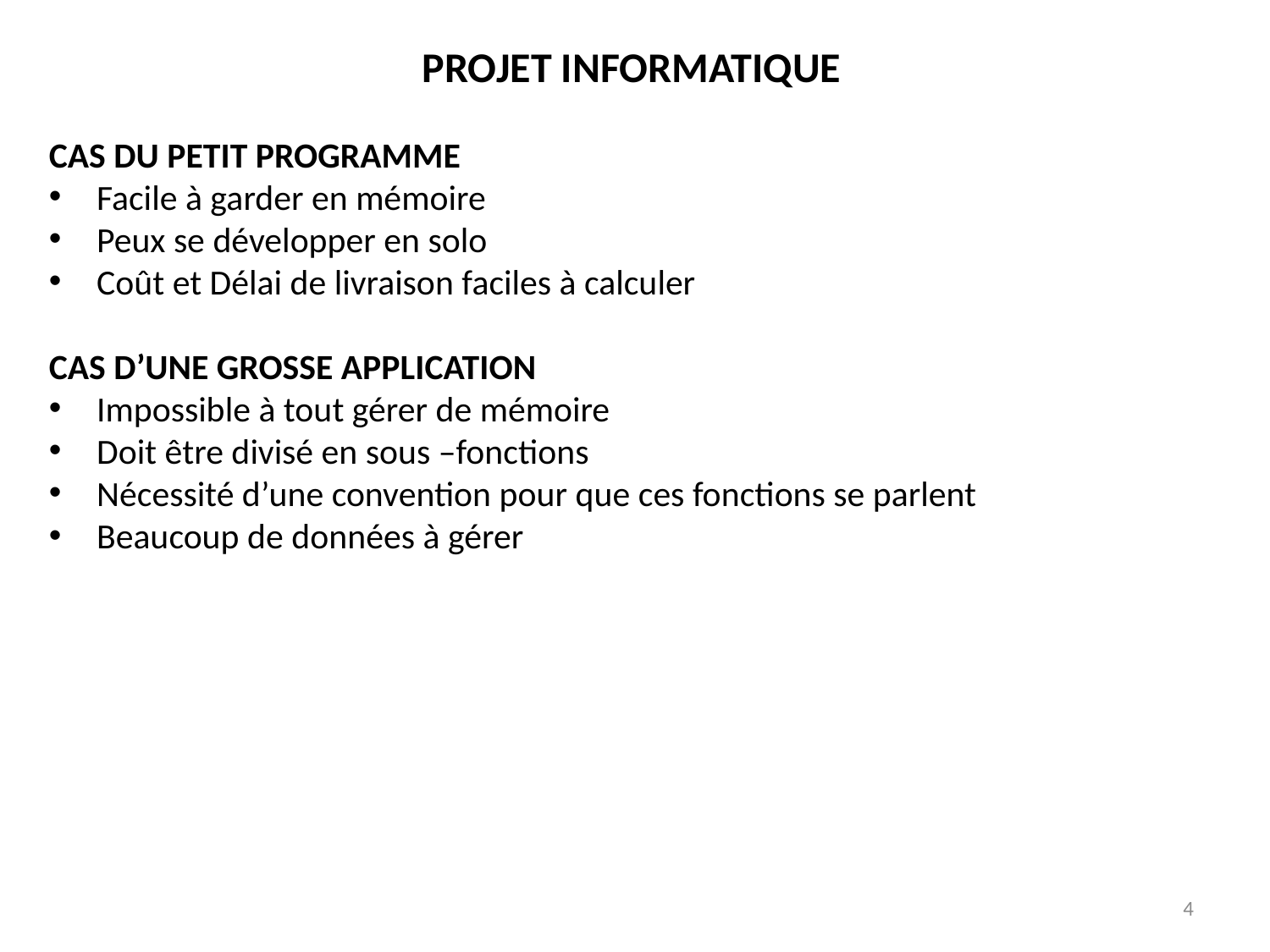

PROJET INFORMATIQUE
CAS DU PETIT PROGRAMME
Facile à garder en mémoire
Peux se développer en solo
Coût et Délai de livraison faciles à calculer

CAS D’UNE GROSSE APPLICATION
Impossible à tout gérer de mémoire
Doit être divisé en sous –fonctions
Nécessité d’une convention pour que ces fonctions se parlent
Beaucoup de données à gérer
4